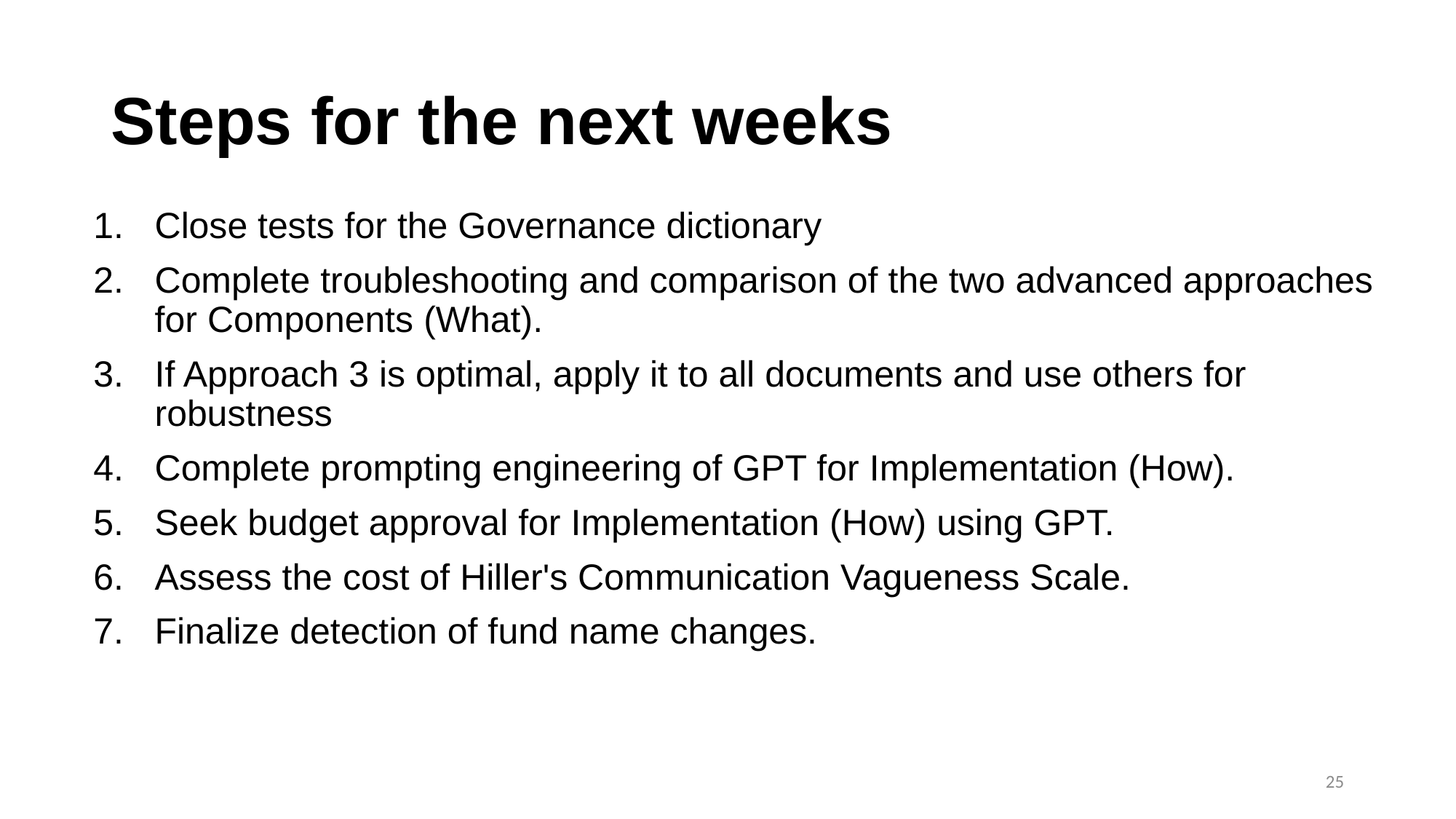

# Steps for the next weeks
Close tests for the Governance dictionary
Complete troubleshooting and comparison of the two advanced approaches for Components (What).
If Approach 3 is optimal, apply it to all documents and use others for robustness
Complete prompting engineering of GPT for Implementation (How).
Seek budget approval for Implementation (How) using GPT.
Assess the cost of Hiller's Communication Vagueness Scale.
Finalize detection of fund name changes.
25